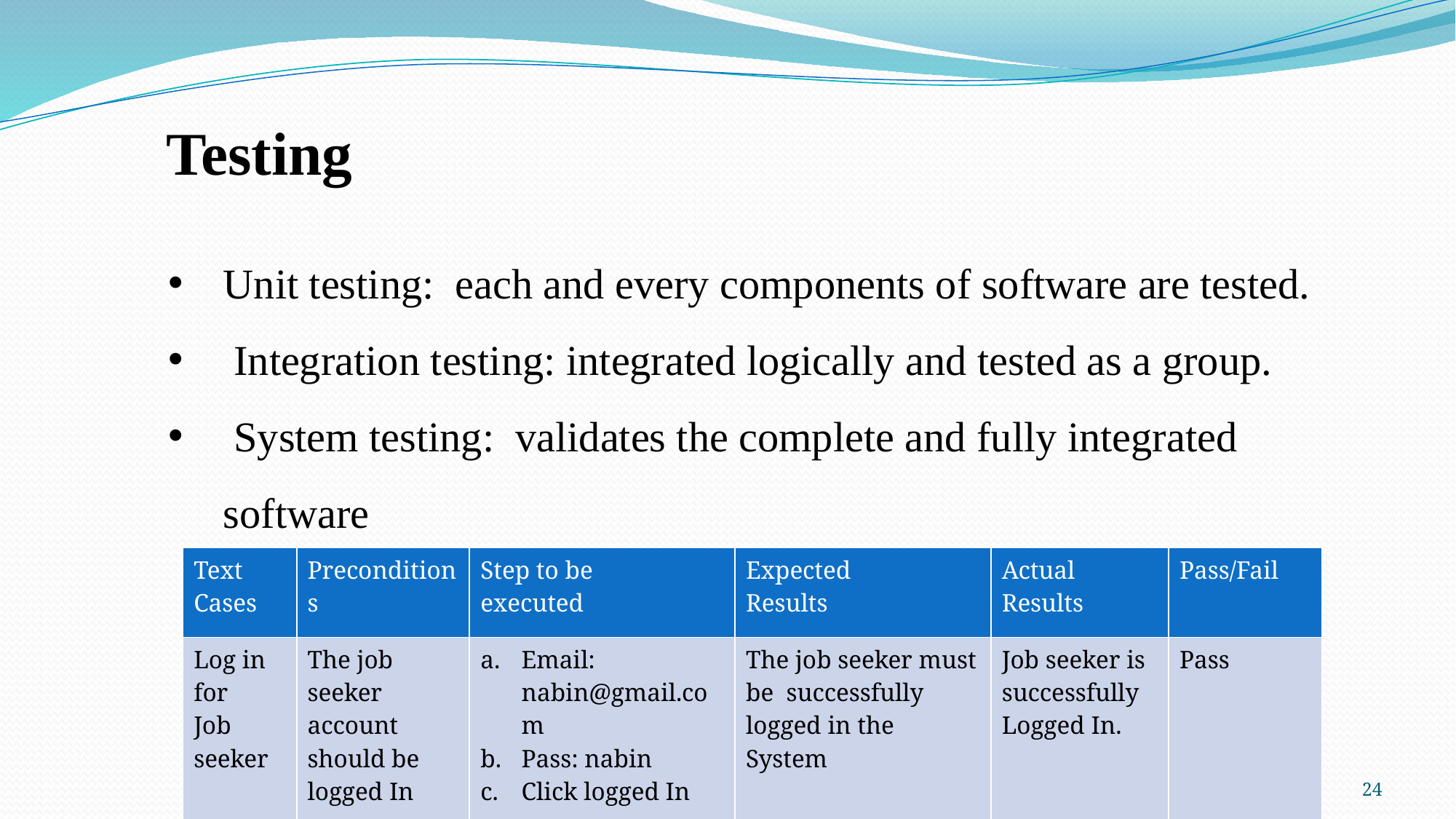

# Testing
Unit testing:  each and every components of software are tested.
 Integration testing: integrated logically and tested as a group.
 System testing:  validates the complete and fully integrated software
| Text Cases | Preconditions | Step to be executed | Expected Results | Actual Results | Pass/Fail |
| --- | --- | --- | --- | --- | --- |
| Log in for Job seeker | The job seeker account should be logged In | Email: nabin@gmail.com Pass: nabin Click logged In | The job seeker must be successfully logged in the System | Job seeker is successfully Logged In. | Pass |
24